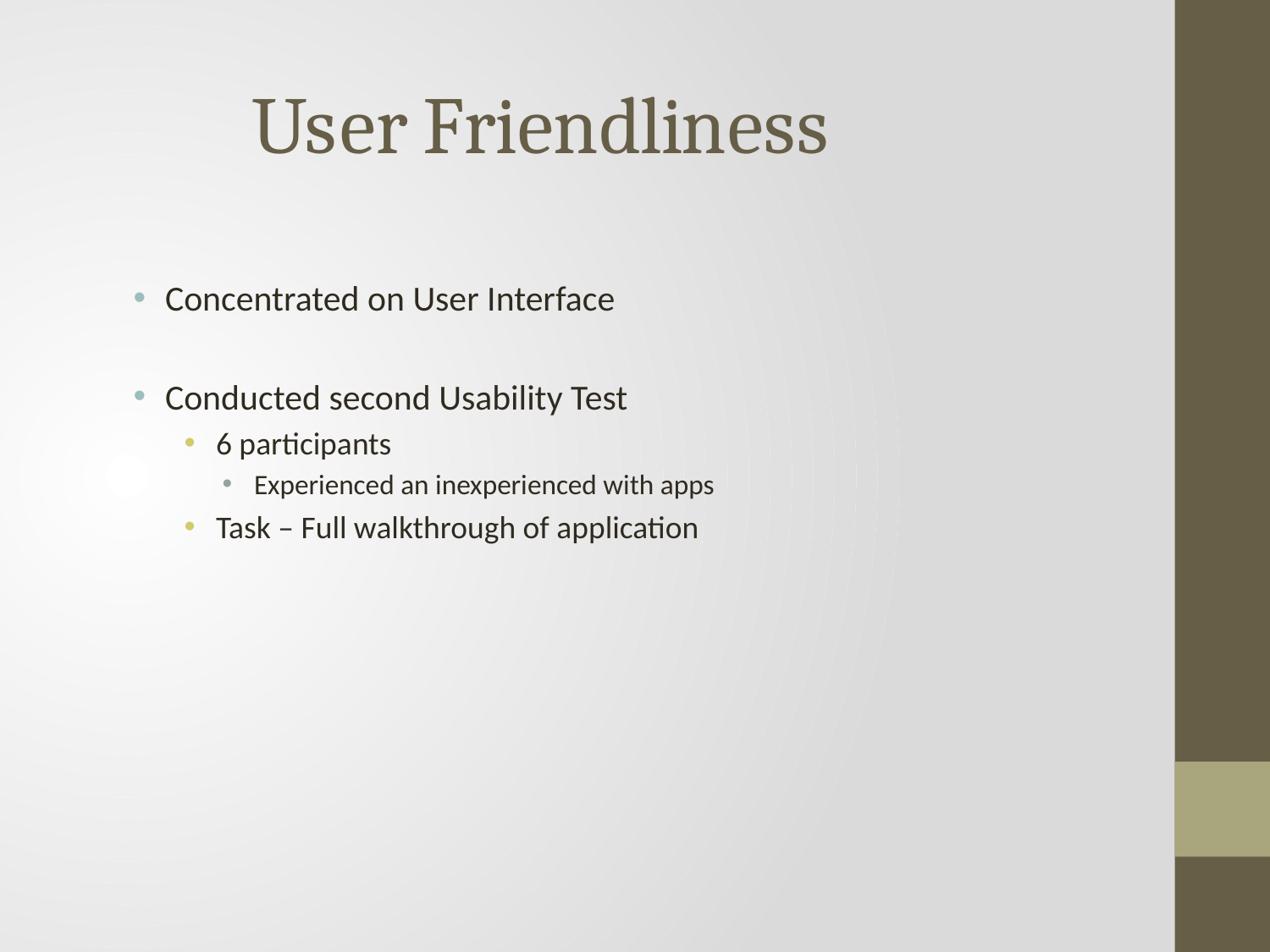

# User Friendliness
Concentrated on User Interface

Conducted second Usability Test
6 participants
Experienced an inexperienced with apps
Task – Full walkthrough of application